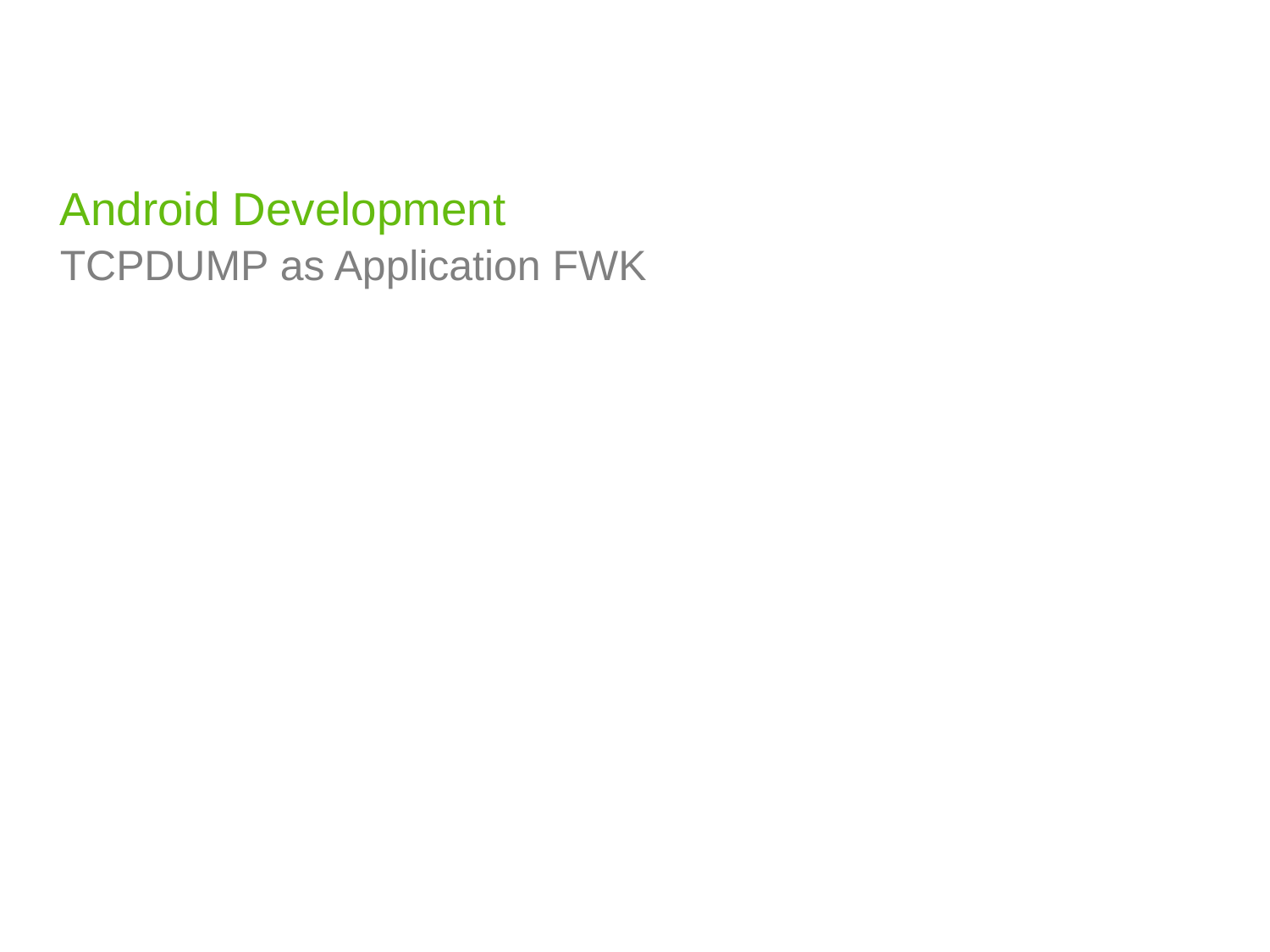

# Android Development
TCPDUMP as Application FWK